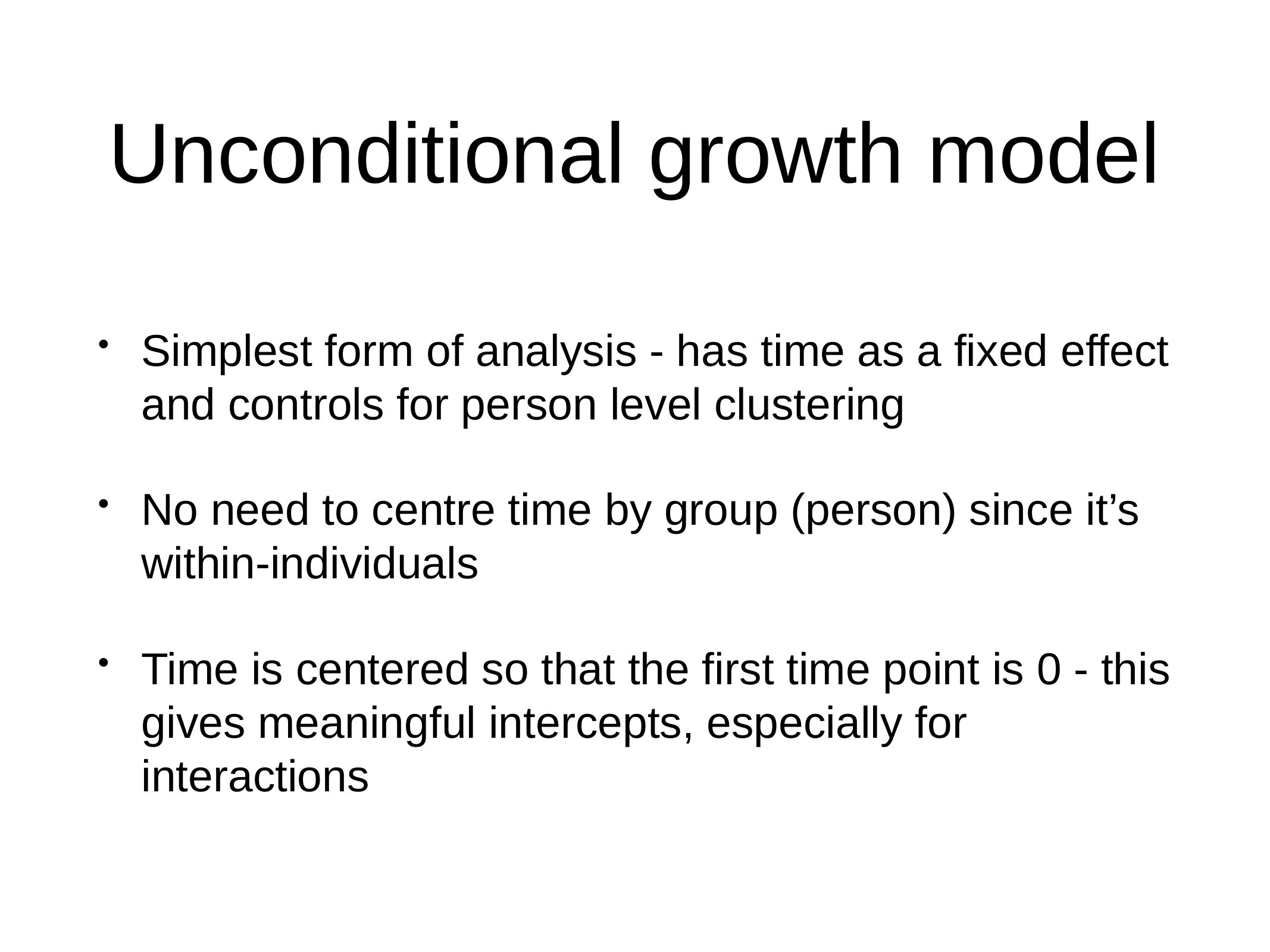

# Unconditional growth model
Simplest form of analysis - has time as a fixed effect and controls for person level clustering
No need to centre time by group (person) since it’s within-individuals
Time is centered so that the first time point is 0 - this gives meaningful intercepts, especially for interactions